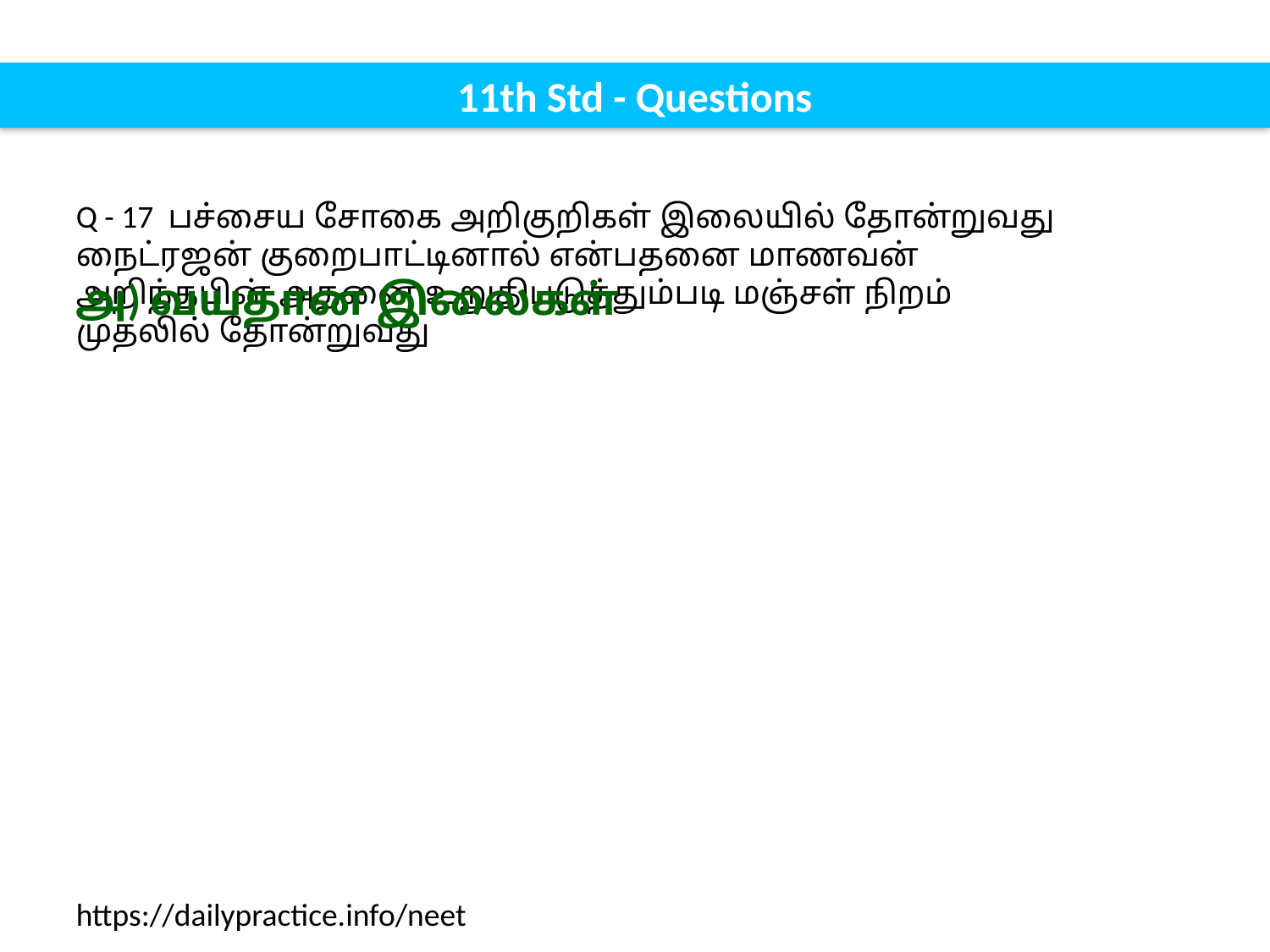

11th Std - Questions
Q - 17  பச்சைய சோகை அறிகுறிகள் இலையில் தோன்றுவது நைட்ரஜன் குறைபாட்டினால் என்பதனை மாணவன் அறிந்தபின் அதனை உறுதிபடுத்தும்படி மஞ்சள் நிறம் முதலில் தோன்றுவது

அ) வயதான இலைகள்
https://dailypractice.info/neet